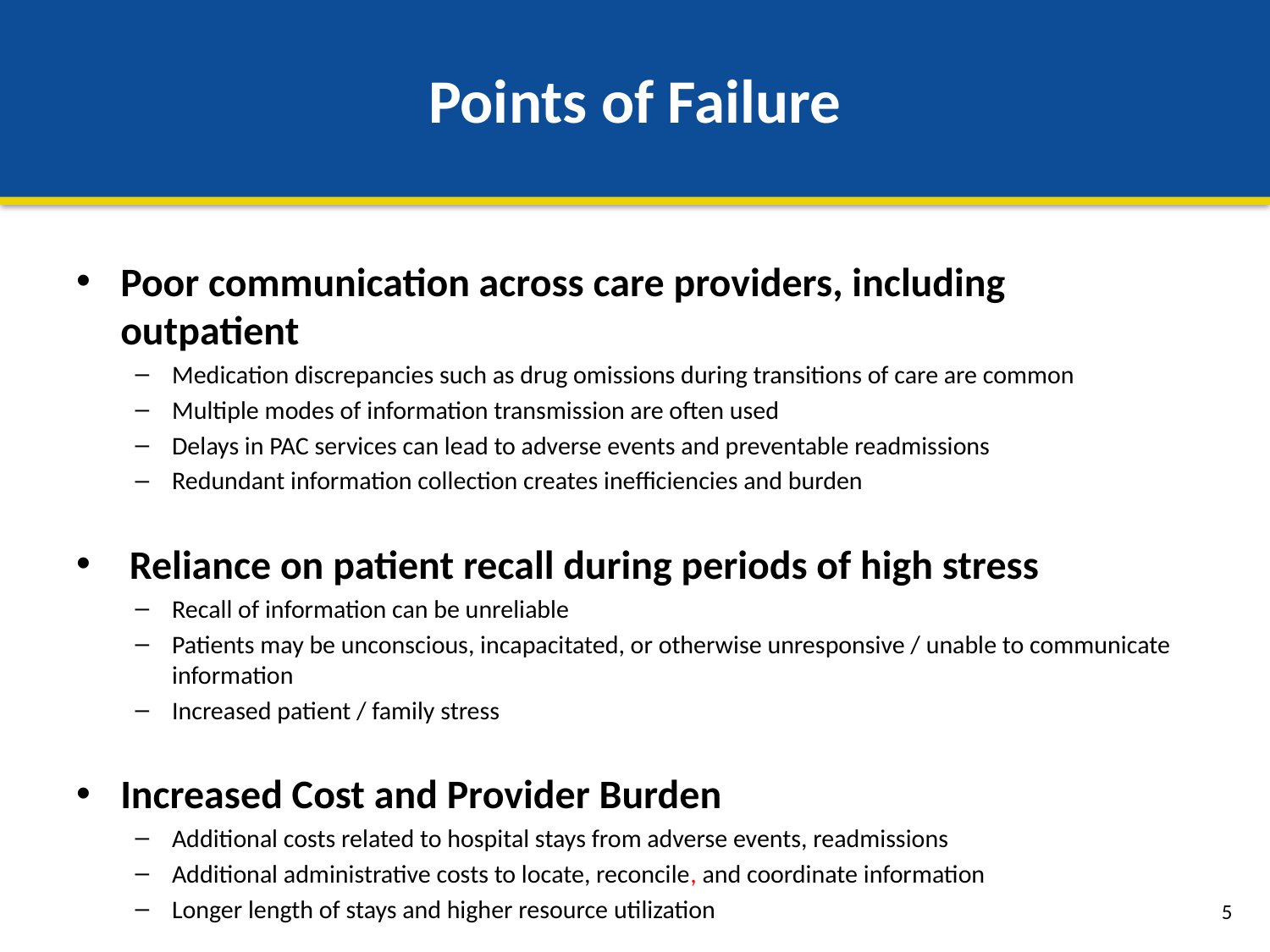

# Points of Failure
Poor communication across care providers, including outpatient
Medication discrepancies such as drug omissions during transitions of care are common
Multiple modes of information transmission are often used
Delays in PAC services can lead to adverse events and preventable readmissions
Redundant information collection creates inefficiencies and burden

 Reliance on patient recall during periods of high stress
Recall of information can be unreliable
Patients may be unconscious, incapacitated, or otherwise unresponsive / unable to communicate information
Increased patient / family stress

Increased Cost and Provider Burden
Additional costs related to hospital stays from adverse events, readmissions
Additional administrative costs to locate, reconcile, and coordinate information
Longer length of stays and higher resource utilization

5